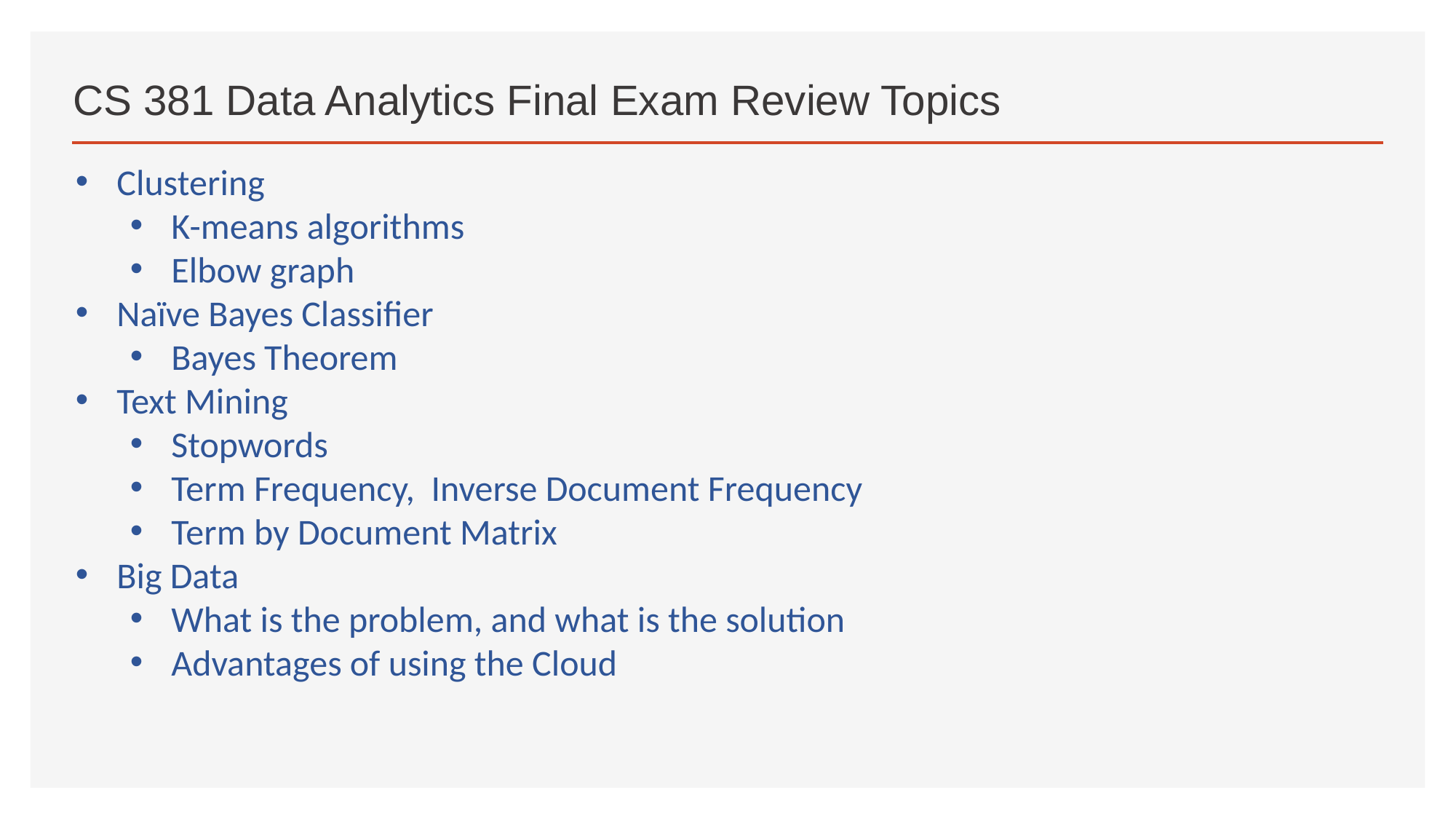

# CS 381 Data Analytics Final Exam Review Topics
Clustering
K-means algorithms
Elbow graph
Naïve Bayes Classifier
Bayes Theorem
Text Mining
Stopwords
Term Frequency,  Inverse Document Frequency
Term by Document Matrix
Big Data
What is the problem, and what is the solution
Advantages of using the Cloud